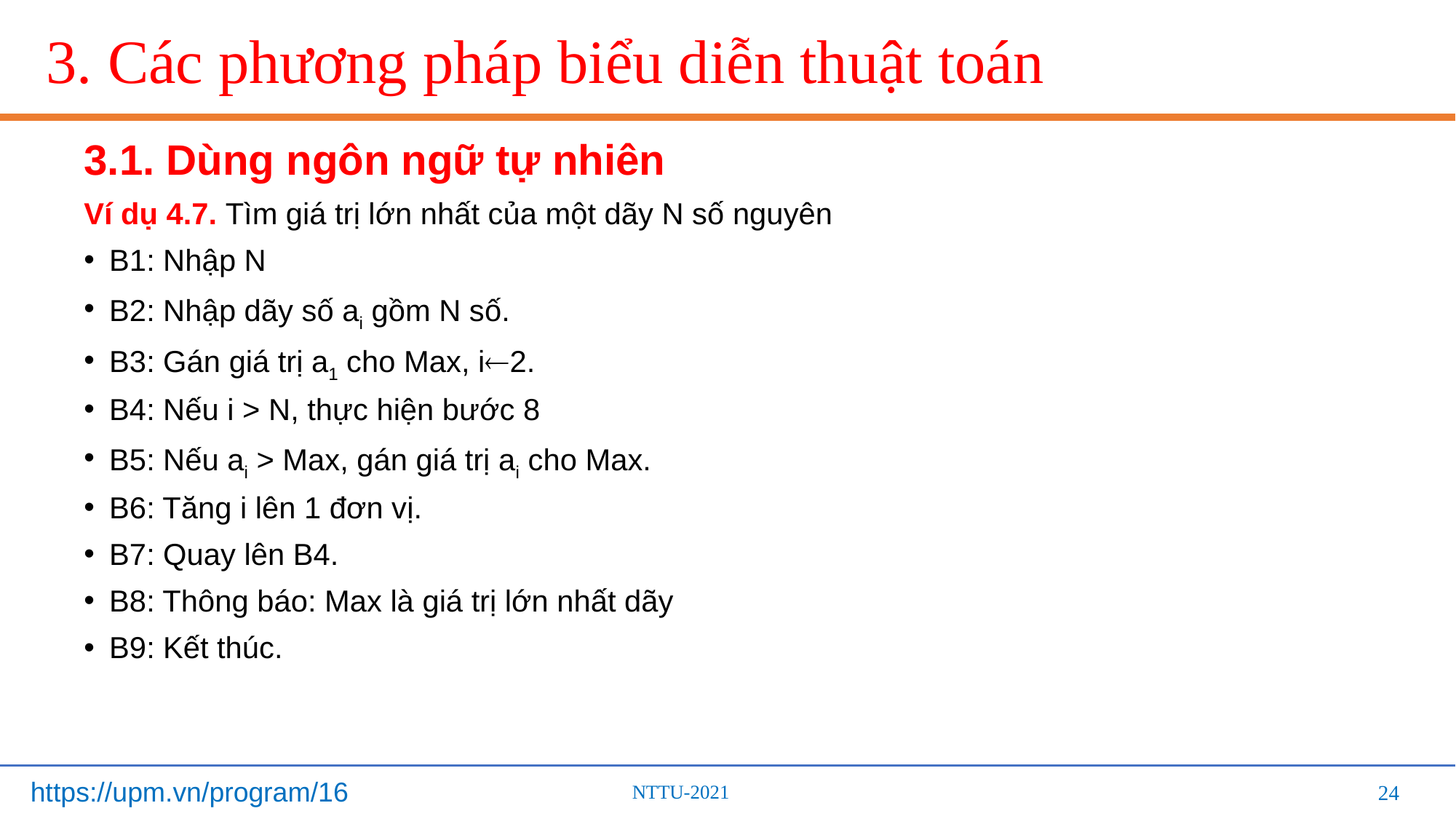

# 3. Các phương pháp biểu diễn thuật toán
3.1. Dùng ngôn ngữ tự nhiên
Ví dụ 4.7. Tìm giá trị lớn nhất của một dãy N số nguyên
B1: Nhập N
B2: Nhập dãy số ai gồm N số.
B3: Gán giá trị a1 cho Max, i←2.
B4: Nếu i > N, thực hiện bước 8
B5: Nếu ai > Max, gán giá trị ai cho Max.
B6: Tăng i lên 1 đơn vị.
B7: Quay lên B4.
B8: Thông báo: Max là giá trị lớn nhất dãy
B9: Kết thúc.
24
24